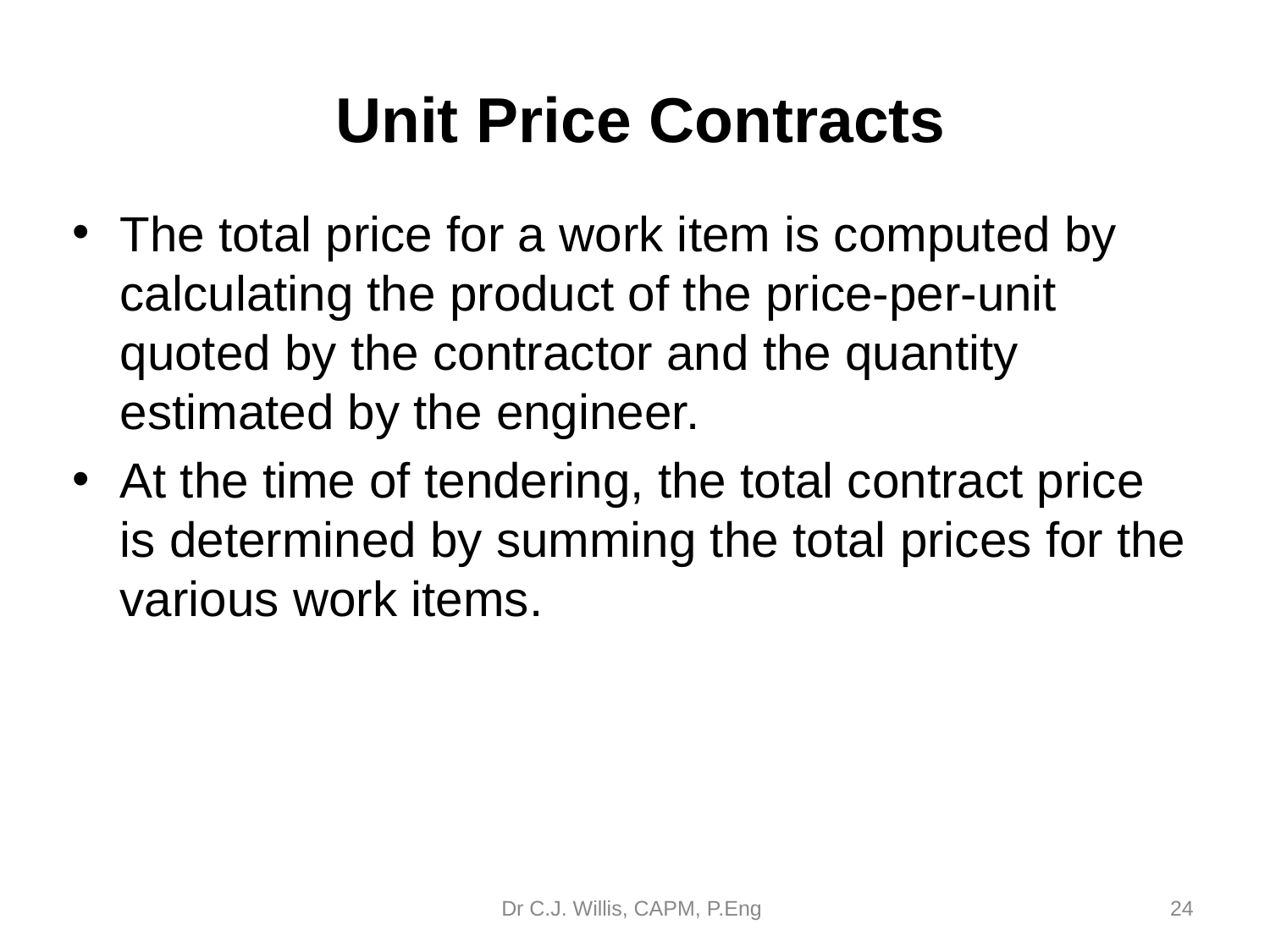

# Unit Price Contracts
The total price for a work item is computed by calculating the product of the price-per-unit quoted by the contractor and the quantity estimated by the engineer.
At the time of tendering, the total contract price is determined by summing the total prices for the various work items.

Dr C.J. Willis, CAPM, P.Eng
24